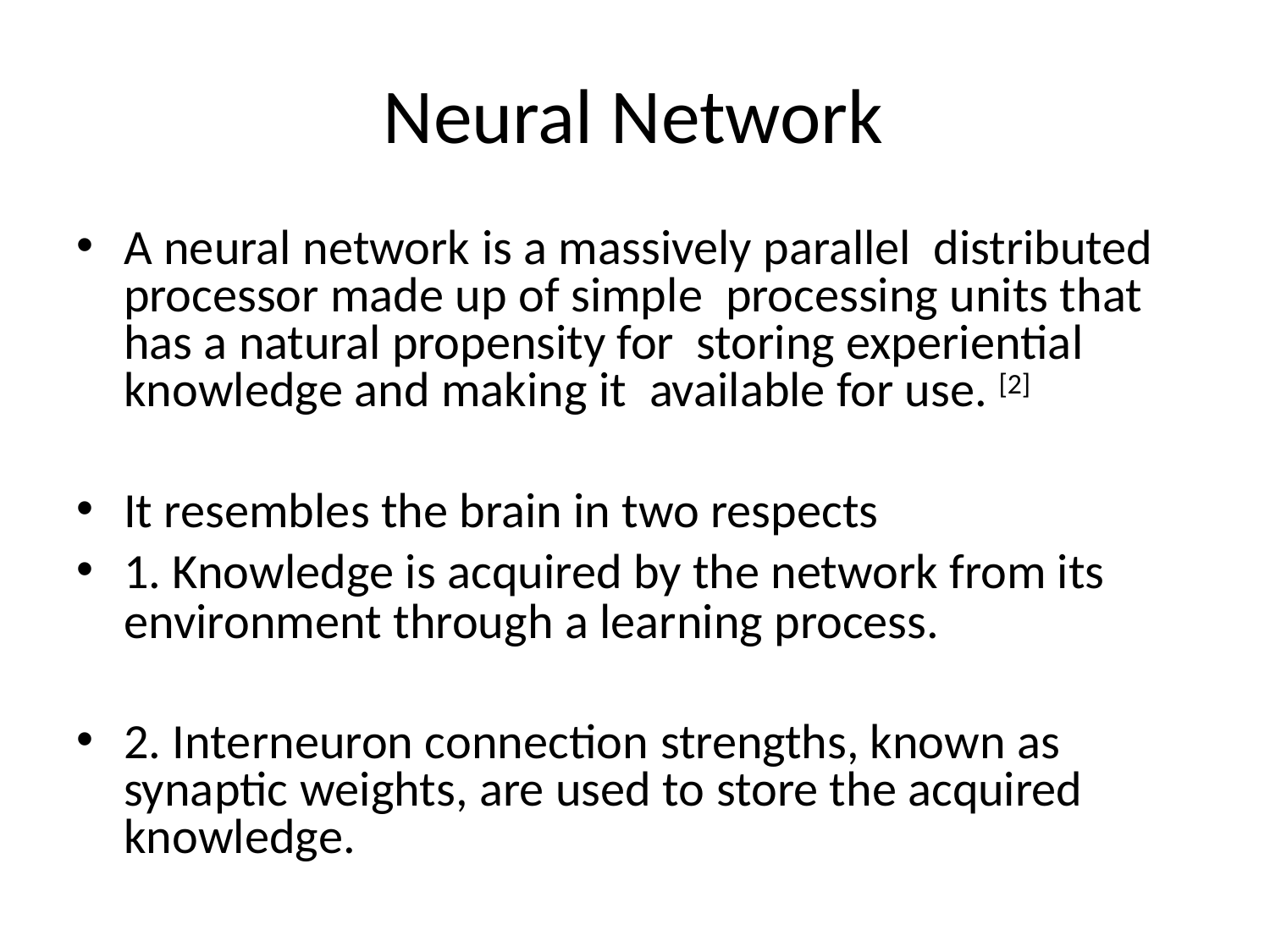

# Neural Network
A neural network is a massively parallel  distributed processor made up of simple  processing units that has a natural propensity for  storing experiential knowledge and making it  available for use. [2]

It resembles the brain in two respects
1. Knowledge is acquired by the network from its  environment through a learning process.

2. Interneuron connection strengths, known as  synaptic weights, are used to store the acquired  knowledge.